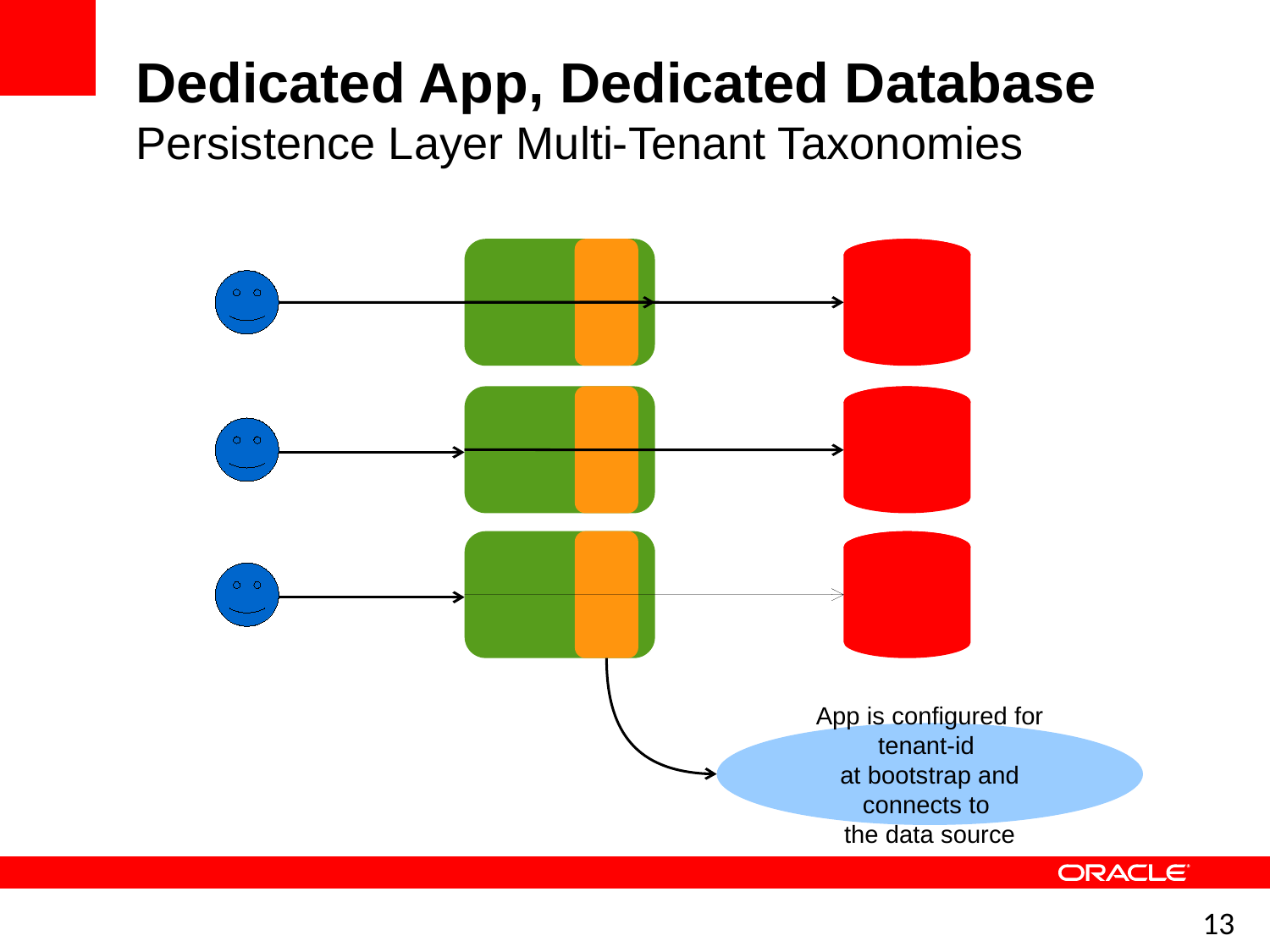

Dedicated App, Dedicated Database
Persistence Layer Multi-Tenant Taxonomies

App is configured for tenant-id
at bootstrap and connects to
the data source